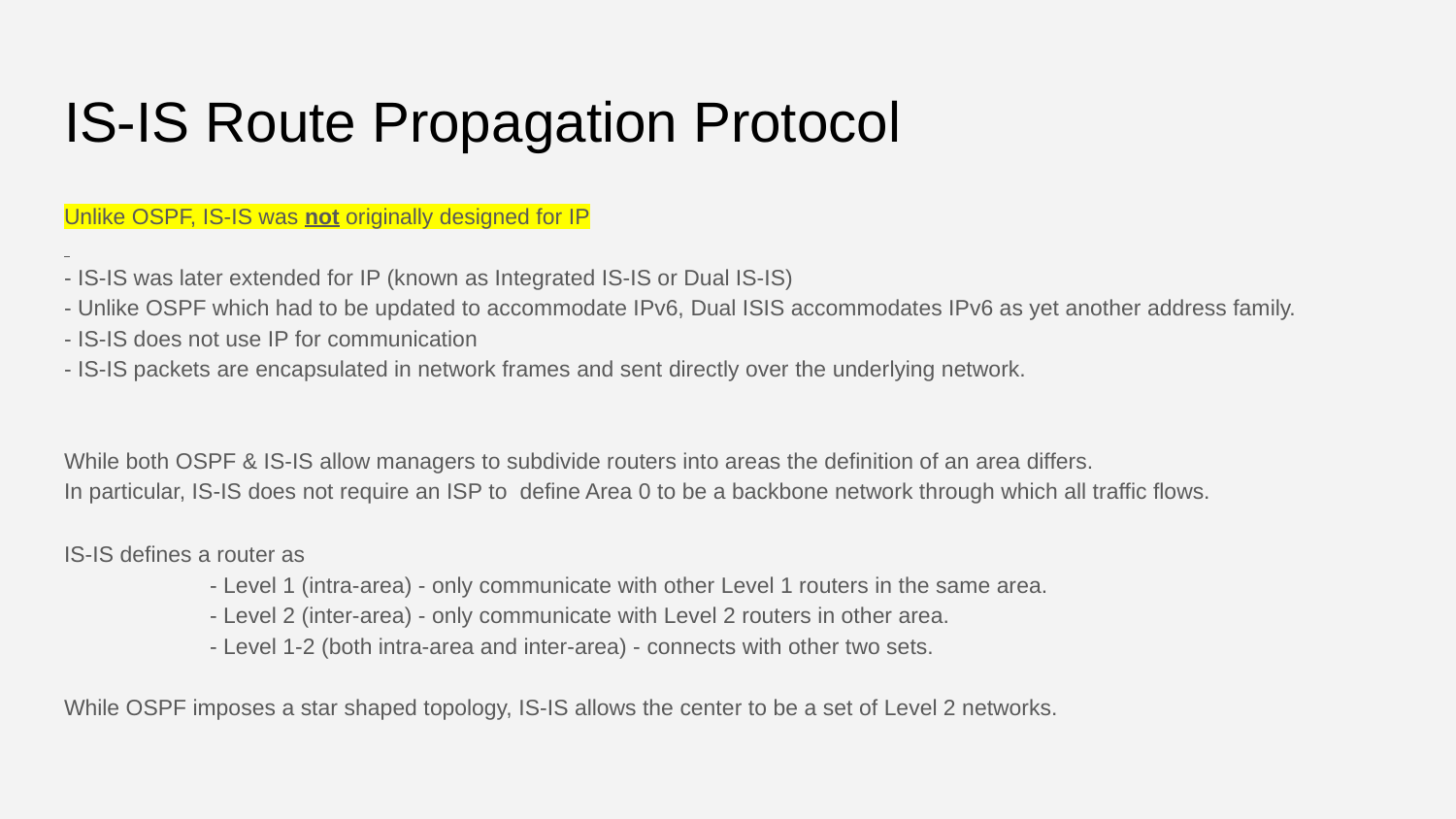

# IS-IS Route Propagation Protocol
Unlike OSPF, IS-IS was not originally designed for IP
- IS-IS was later extended for IP (known as Integrated IS-IS or Dual IS-IS)
- Unlike OSPF which had to be updated to accommodate IPv6, Dual ISIS accommodates IPv6 as yet another address family.
- IS-IS does not use IP for communication
- IS-IS packets are encapsulated in network frames and sent directly over the underlying network.
While both OSPF & IS-IS allow managers to subdivide routers into areas the definition of an area differs.
In particular, IS-IS does not require an ISP to  define Area 0 to be a backbone network through which all traffic flows.
IS-IS defines a router as
	- Level 1 (intra-area) - only communicate with other Level 1 routers in the same area.
	- Level 2 (inter-area) - only communicate with Level 2 routers in other area.
	- Level 1-2 (both intra-area and inter-area) - connects with other two sets.
While OSPF imposes a star shaped topology, IS-IS allows the center to be a set of Level 2 networks.